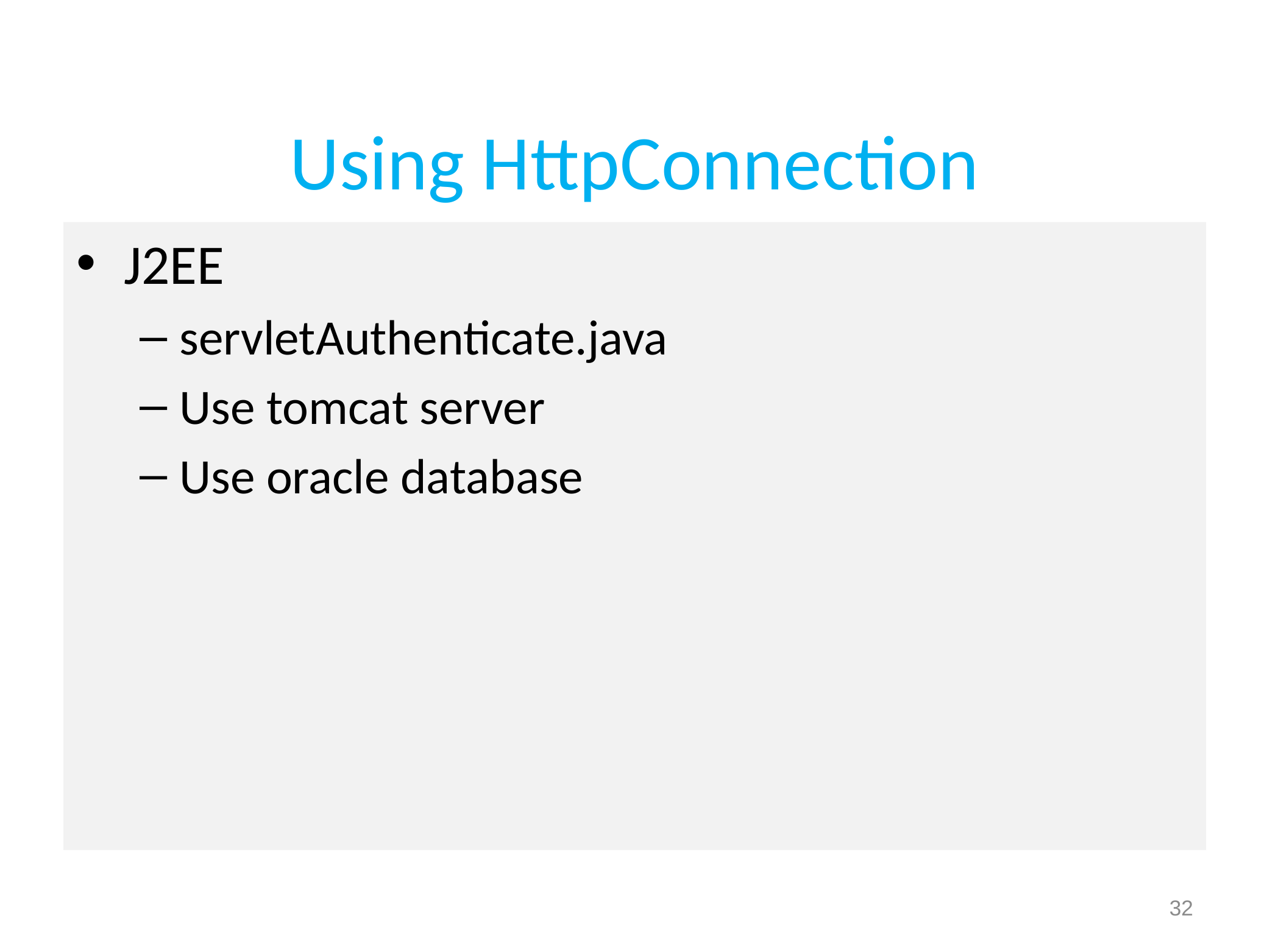

# Using HttpConnection
J2EE
servletAuthenticate.java
Use tomcat server
Use oracle database
32